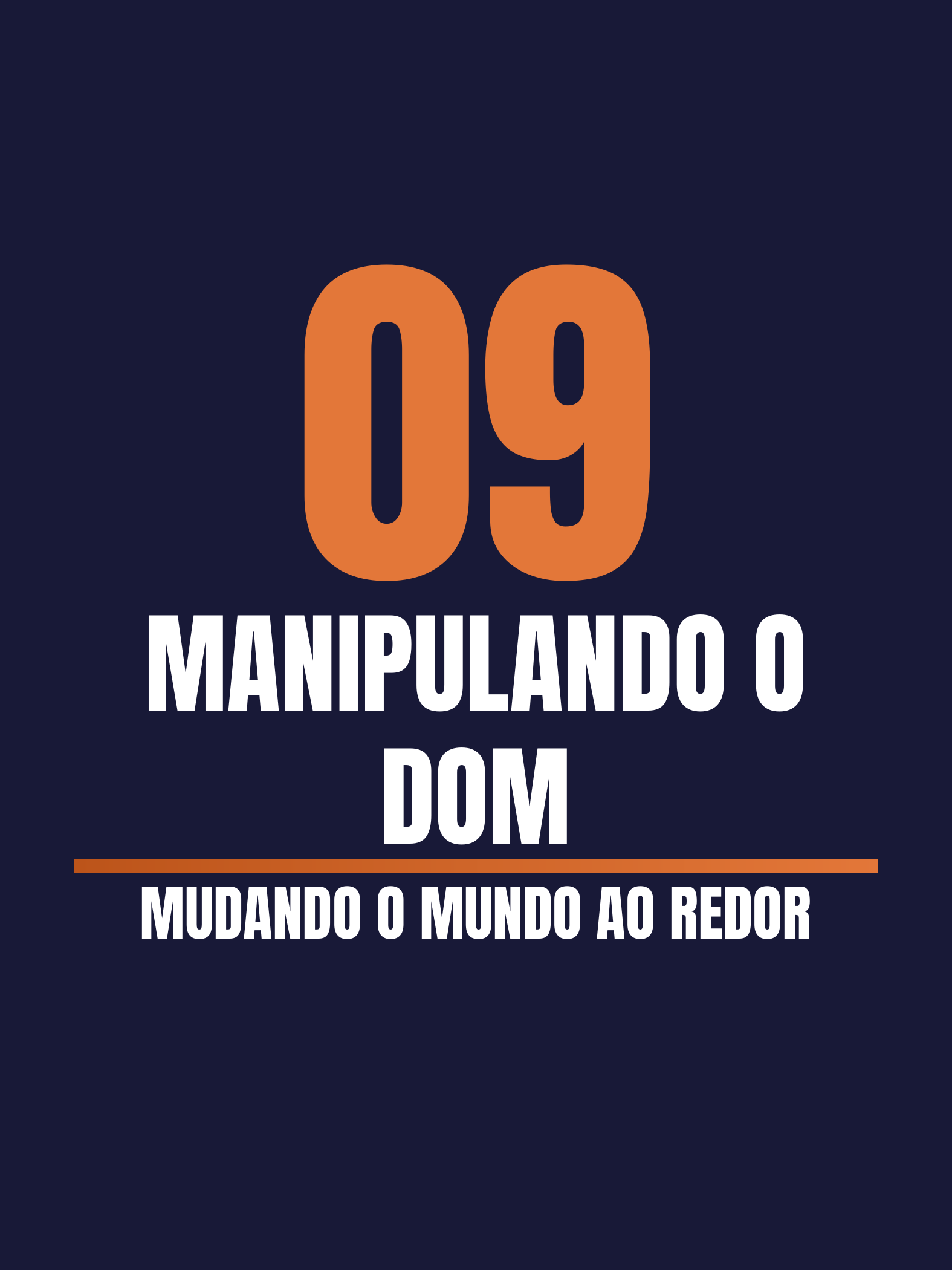

09
MANIPULANDO O DOM

MUDANDO O MUNDO AO REDOR
JavaScript e a Varinha do Código - PCSM
19